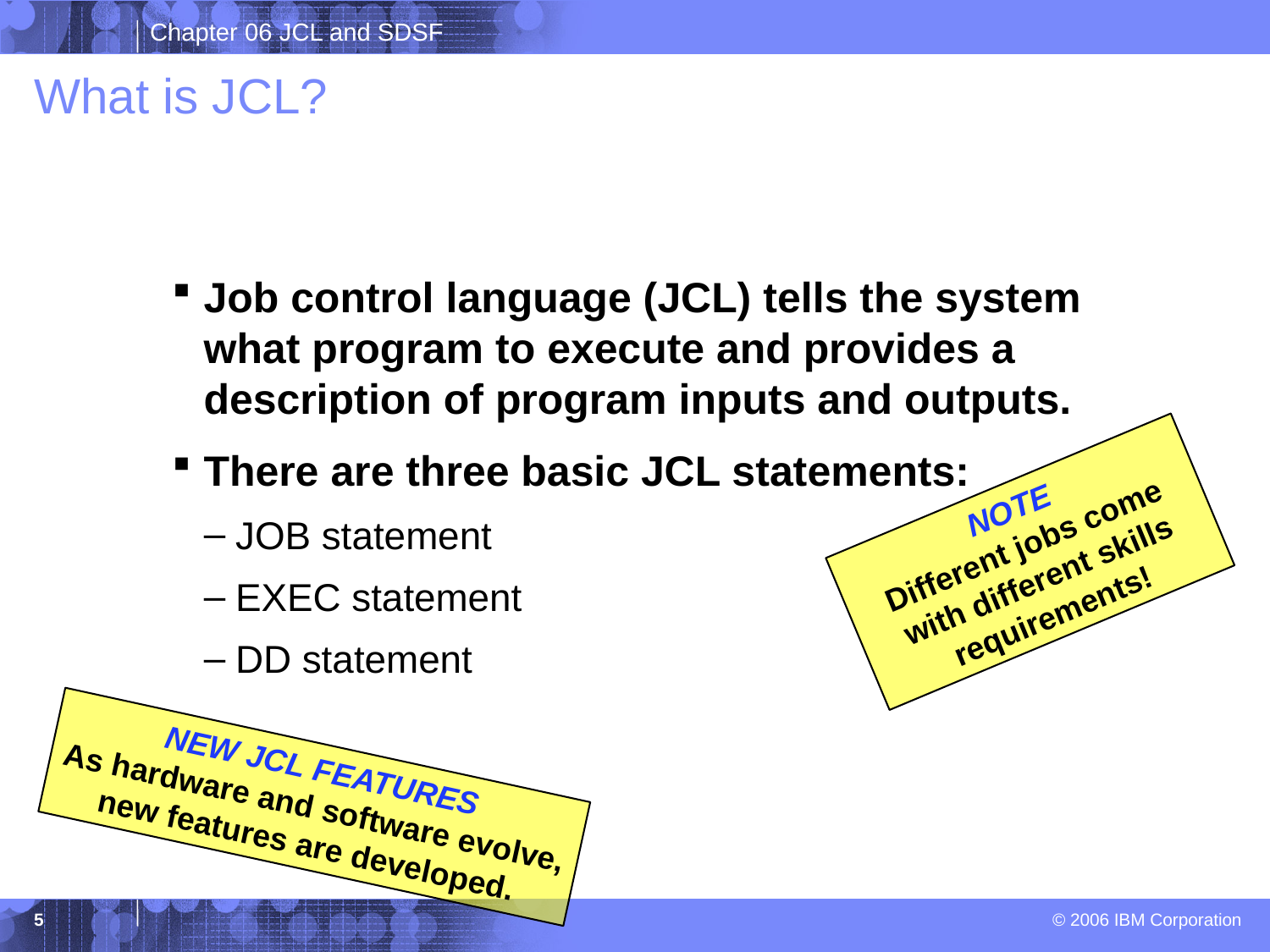

# What is JCL?
Job control language (JCL) tells the system what program to execute and provides a description of program inputs and outputs.
There are three basic JCL statements:
JOB statement
EXEC statement
DD statement
NOTE
Different jobs come with different skills requirements!
NEW JCL FEATURES
As hardware and software evolve, new features are developed.
5